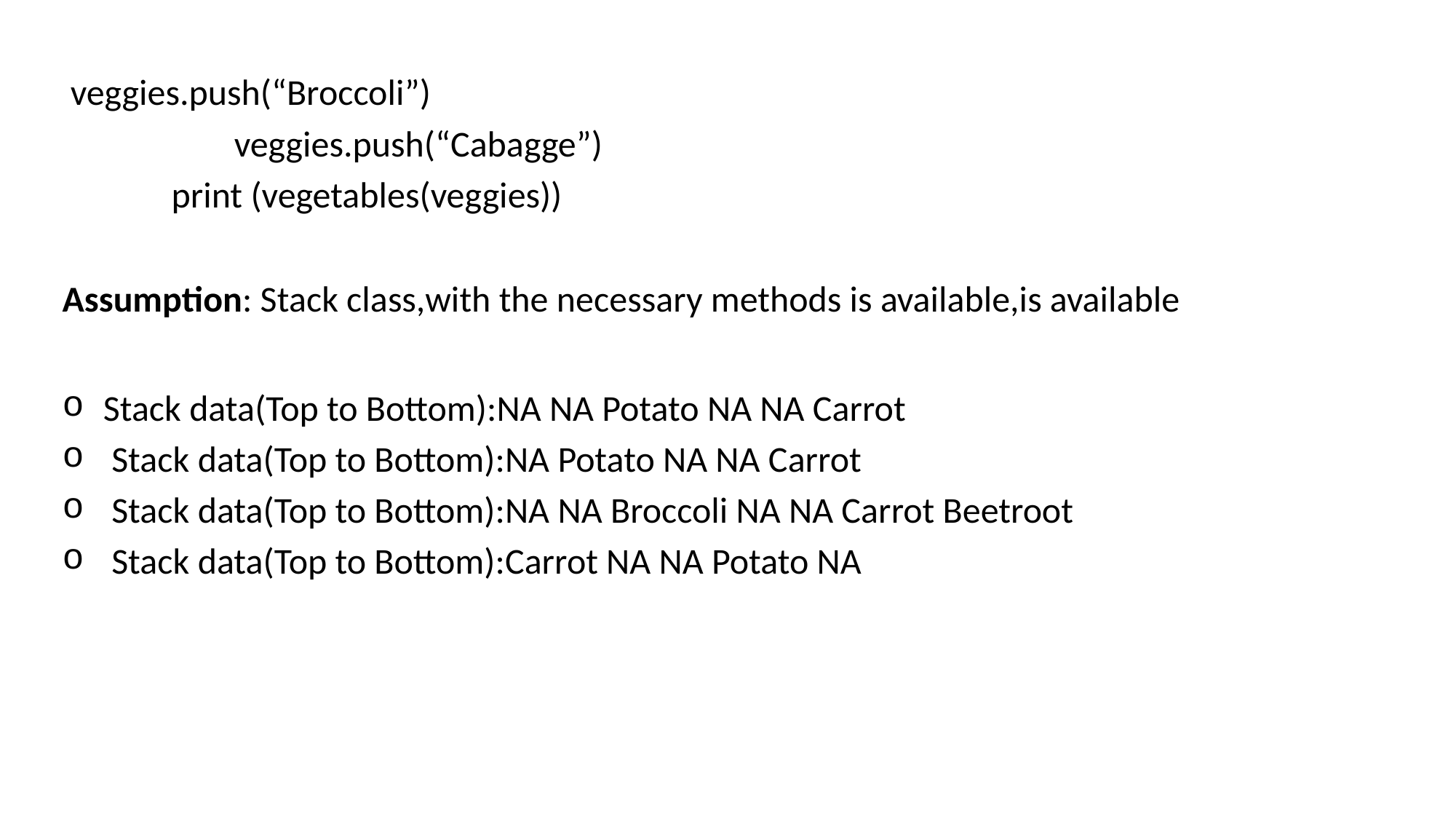

veggies.push(“Broccoli”)
                     veggies.push(“Cabagge”)
	print (vegetables(veggies))

Assumption: Stack class,with the necessary methods is available,is available
Stack data(Top to Bottom):NA NA Potato NA NA Carrot
 Stack data(Top to Bottom):NA Potato NA NA Carrot
 Stack data(Top to Bottom):NA NA Broccoli NA NA Carrot Beetroot
 Stack data(Top to Bottom):Carrot NA NA Potato NA